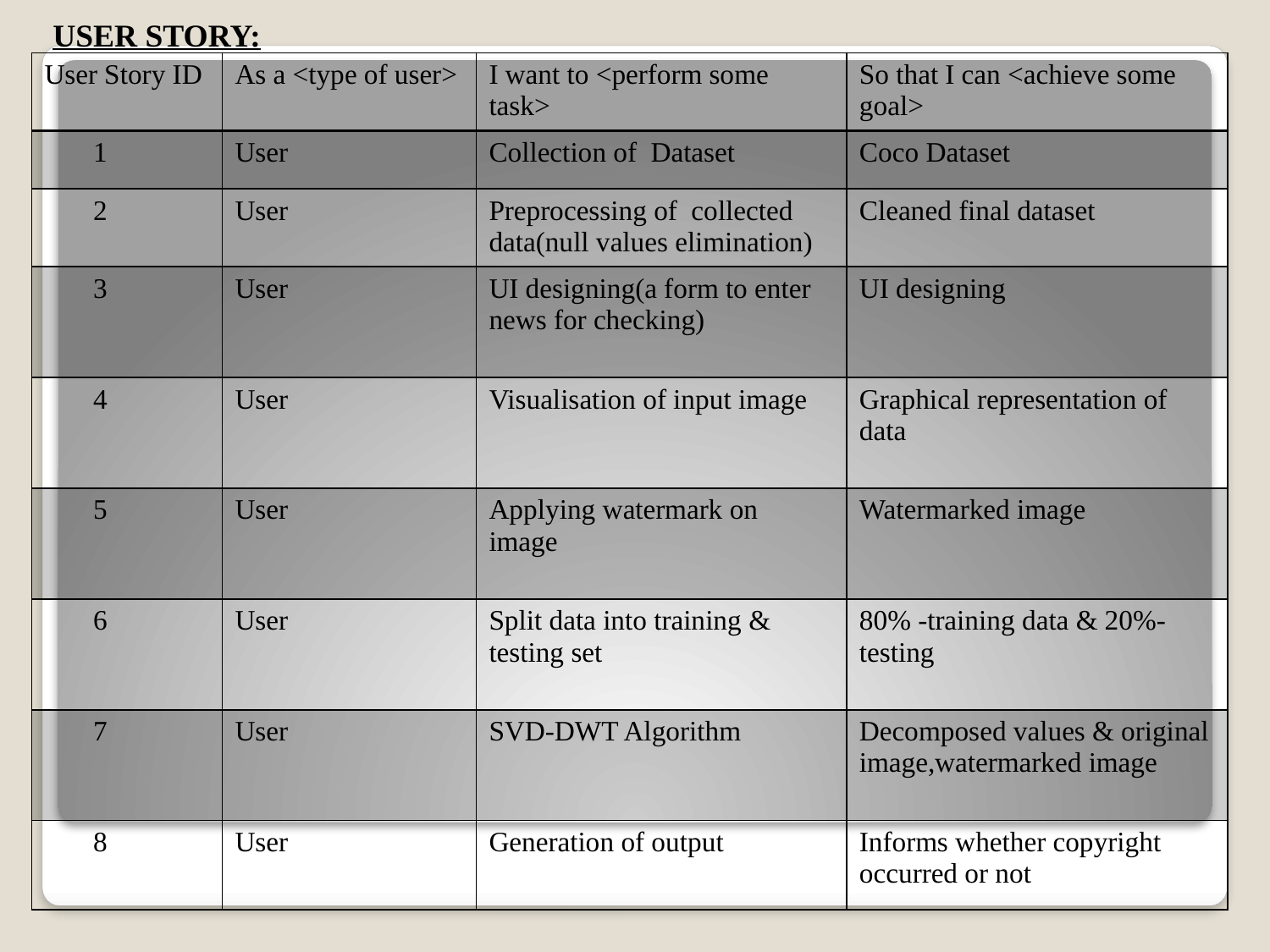

USER STORY:
| User Story ID | As a <type of user> | I want to <perform some task> | So that I can <achieve some goal> |
| --- | --- | --- | --- |
| 1 | User | Collection of Dataset | Coco Dataset |
| 2 | User | Preprocessing of collected data(null values elimination) | Cleaned final dataset |
| 3 | User | UI designing(a form to enter news for checking) | UI designing |
| 4 | User | Visualisation of input image | Graphical representation of data |
| 5 | User | Applying watermark on image | Watermarked image |
| 6 | User | Split data into training & testing set | 80% -training data & 20%-testing |
| 7 | User | SVD-DWT Algorithm | Decomposed values & original image,watermarked image |
| 8 | User | Generation of output | Informs whether copyright occurred or not |